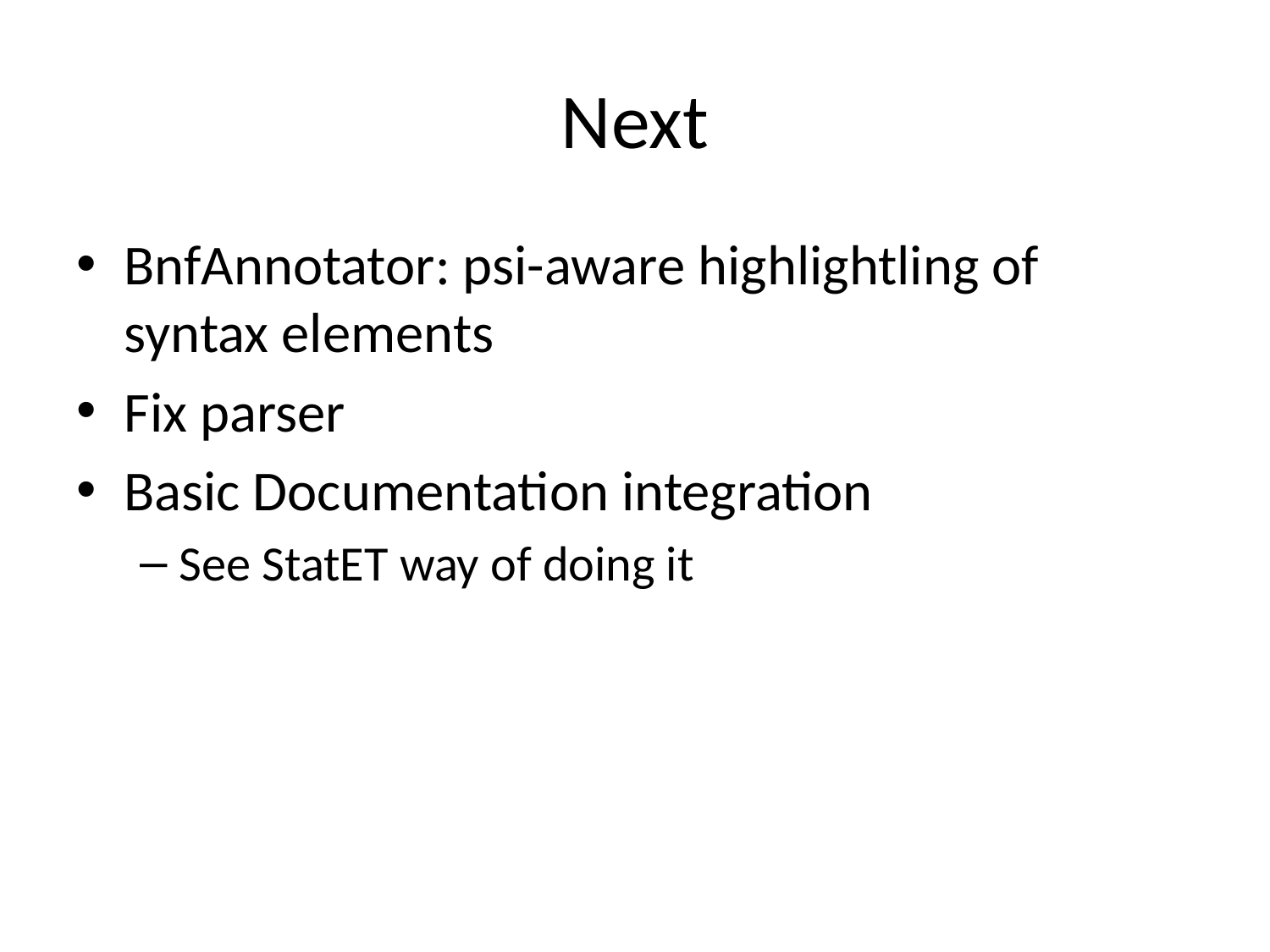

# Next
BnfAnnotator: psi-aware highlightling of syntax elements
Fix parser
Basic Documentation integration
See StatET way of doing it